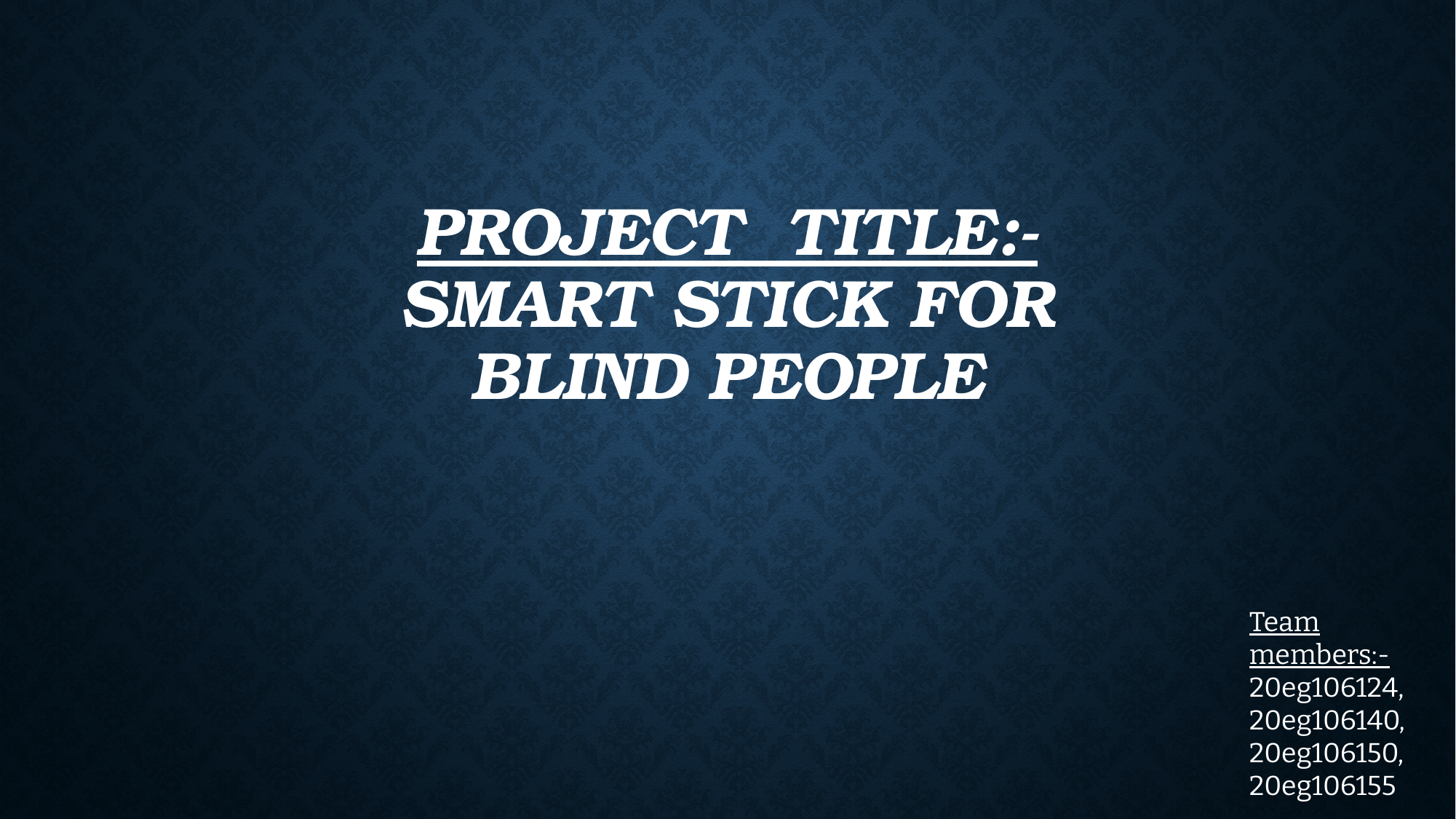

# project  title:- Smart stick for blind people
Team members:-
20eg106124,
20eg106140,
20eg106150,
20eg106155